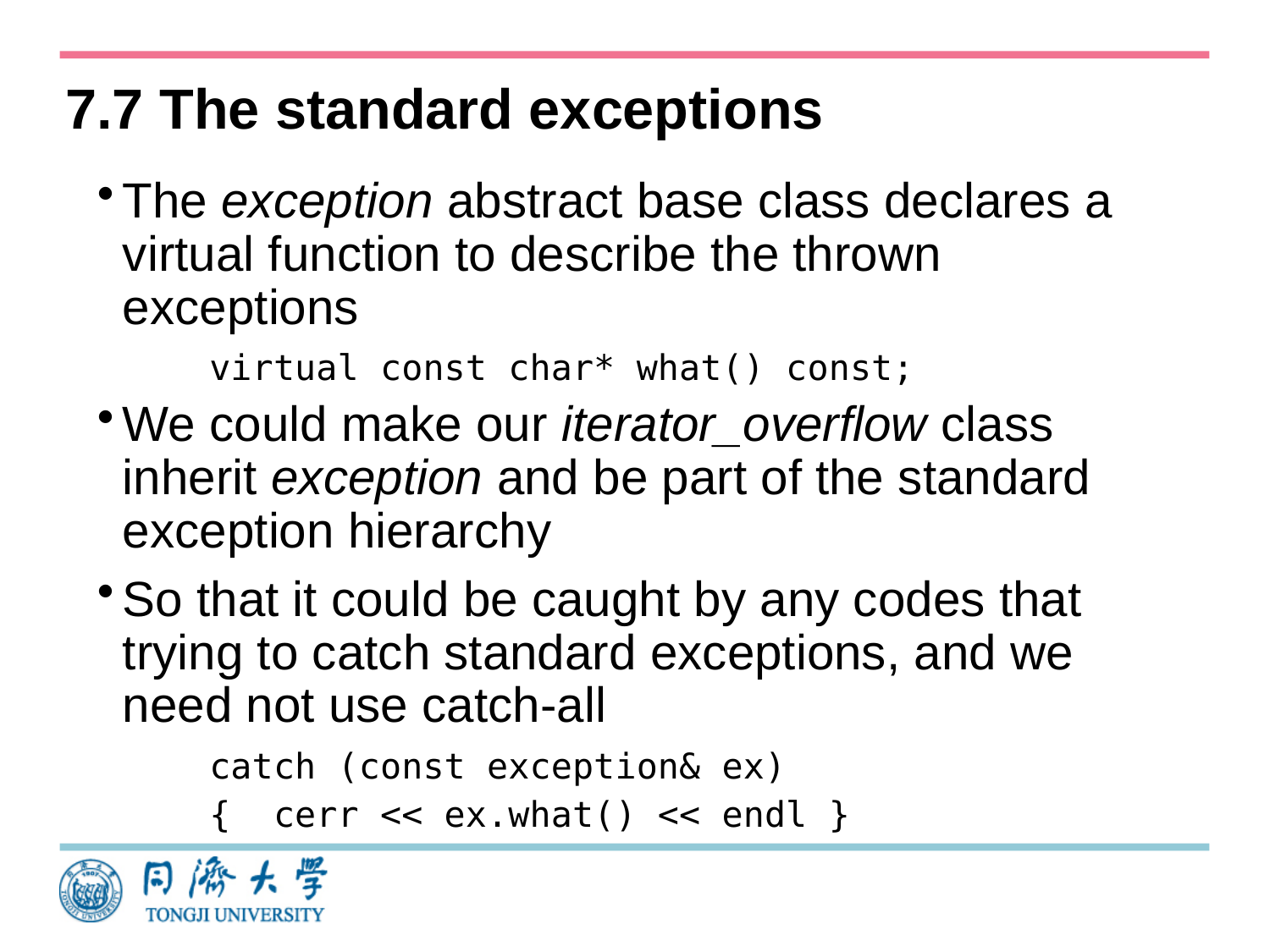

# 7.7 The standard exceptions
The exception abstract base class declares a virtual function to describe the thrown exceptions
virtual const char* what() const;
We could make our iterator_overflow class inherit exception and be part of the standard exception hierarchy
So that it could be caught by any codes that trying to catch standard exceptions, and we need not use catch-all
catch (const exception& ex)
{  cerr << ex.what() << endl }